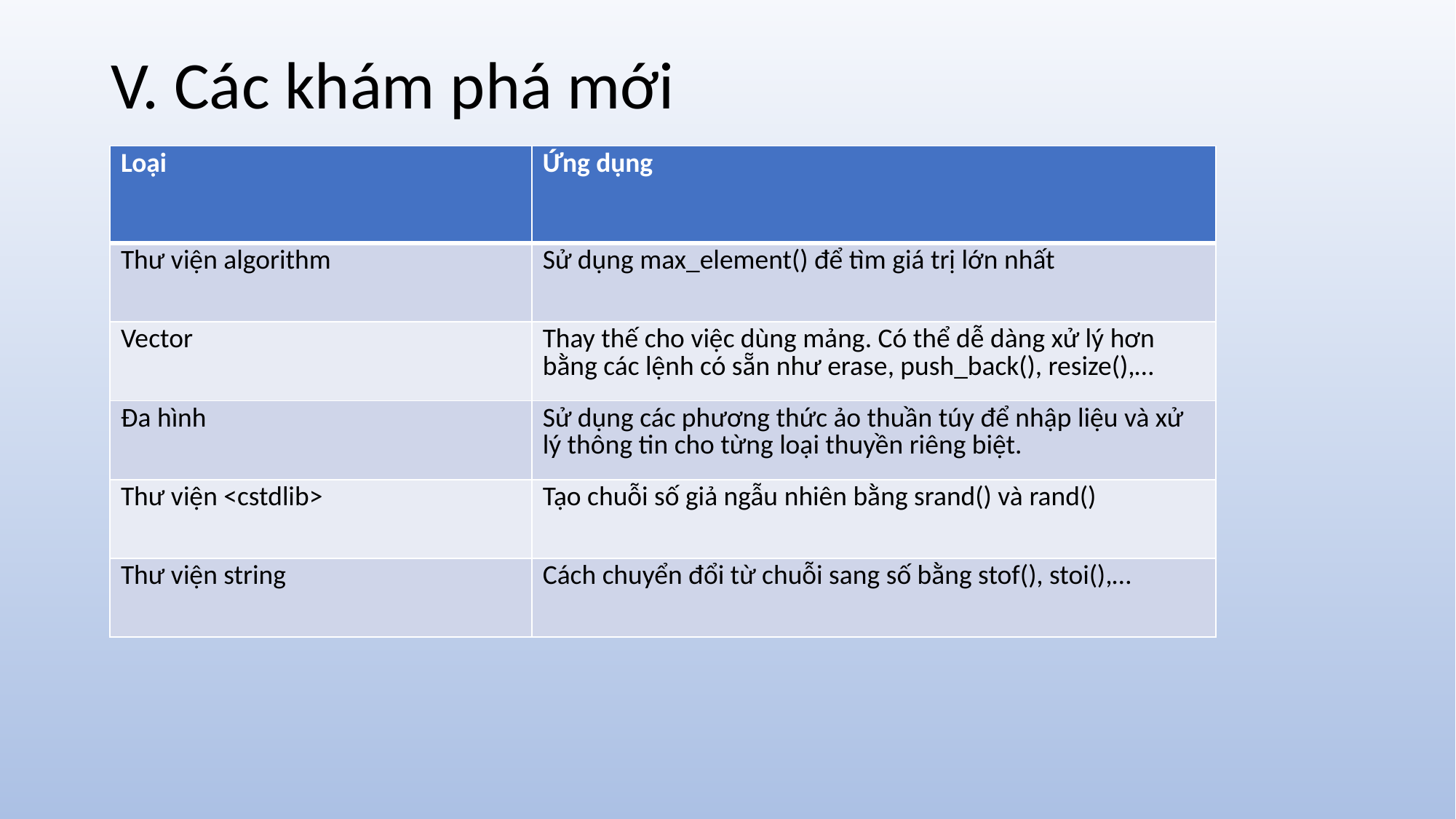

# V. Các khám phá mới
| Loại | Ứng dụng |
| --- | --- |
| Thư viện algorithm | Sử dụng max\_element() để tìm giá trị lớn nhất |
| Vector | Thay thế cho việc dùng mảng. Có thể dễ dàng xử lý hơn bằng các lệnh có sẵn như erase, push\_back(), resize(),… |
| Đa hình | Sử dụng các phương thức ảo thuần túy để nhập liệu và xử lý thông tin cho từng loại thuyền riêng biệt. |
| Thư viện <cstdlib> | Tạo chuỗi số giả ngẫu nhiên bằng srand() và rand() |
| Thư viện string | Cách chuyển đổi từ chuỗi sang số bằng stof(), stoi(),… |